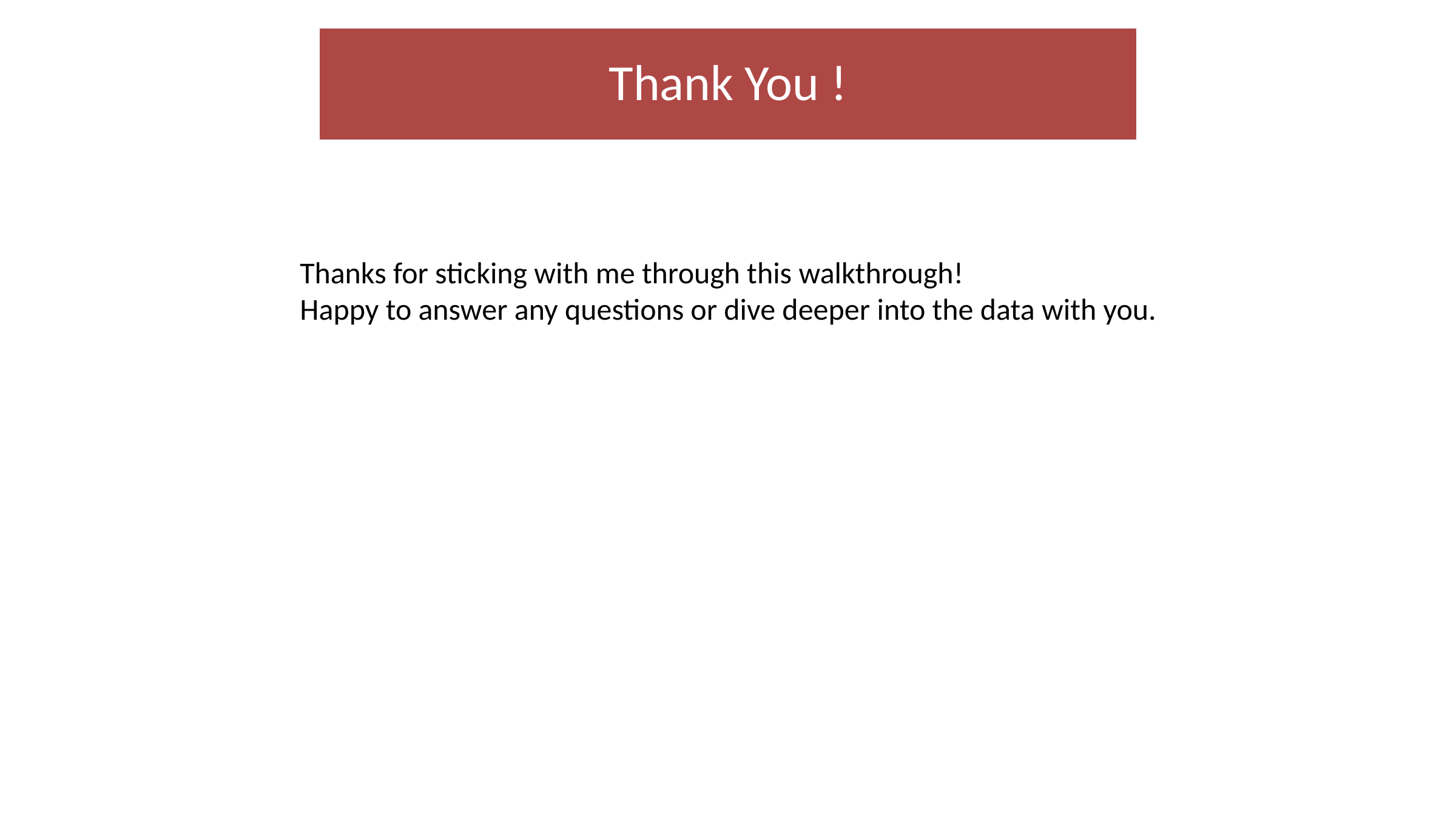

Thank You !
Thanks for sticking with me through this walkthrough!
Happy to answer any questions or dive deeper into the data with you.